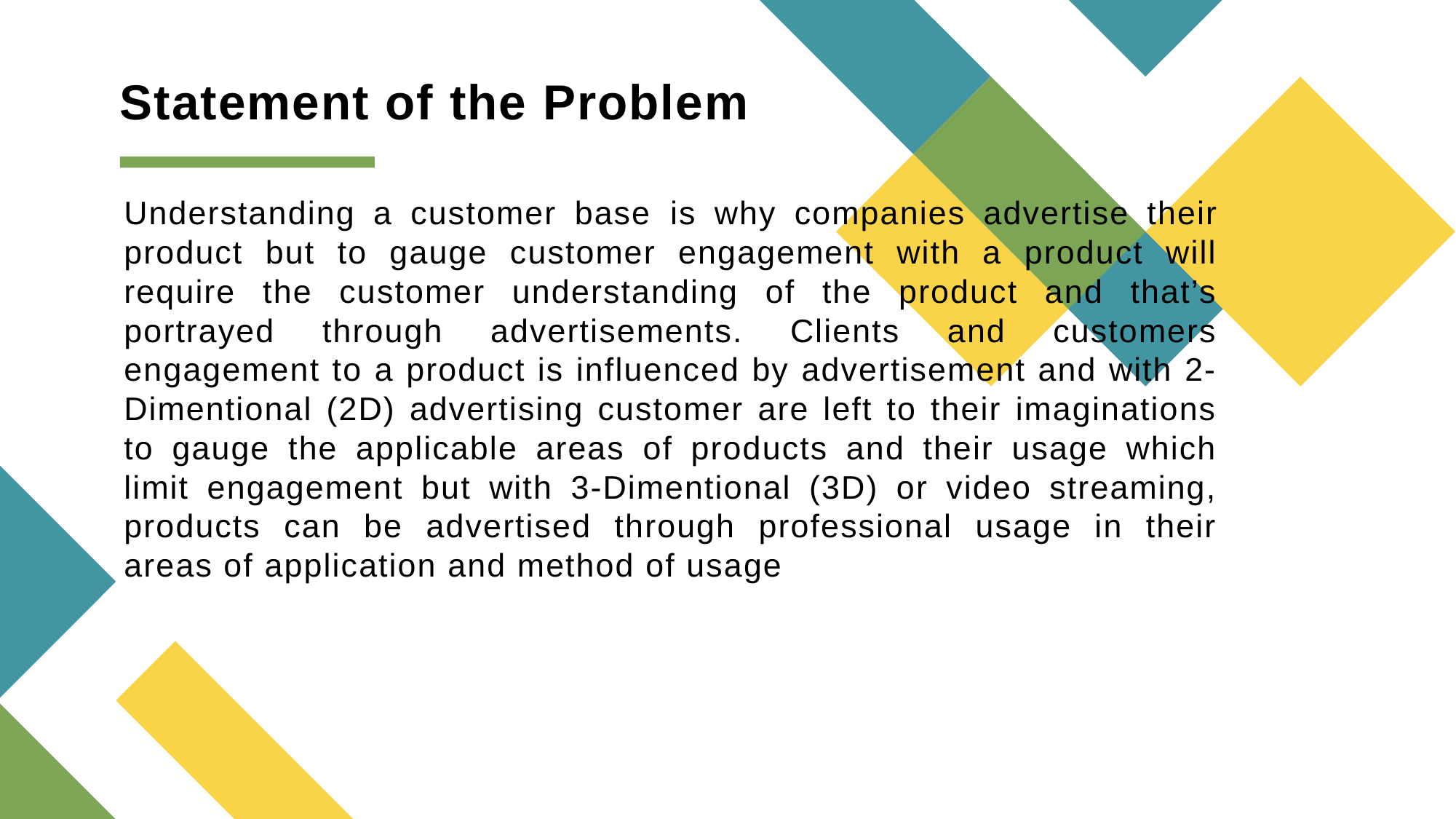

Statement of the Problem

# Understanding a customer base is why companies advertise their product but to gauge customer engagement with a product will require the customer understanding of the product and that’s portrayed through advertisements. Clients and customers engagement to a product is influenced by advertisement and with 2-Dimentional (2D) advertising customer are left to their imaginations to gauge the applicable areas of products and their usage which limit engagement but with 3-Dimentional (3D) or video streaming, products can be advertised through professional usage in their areas of application and method of usage